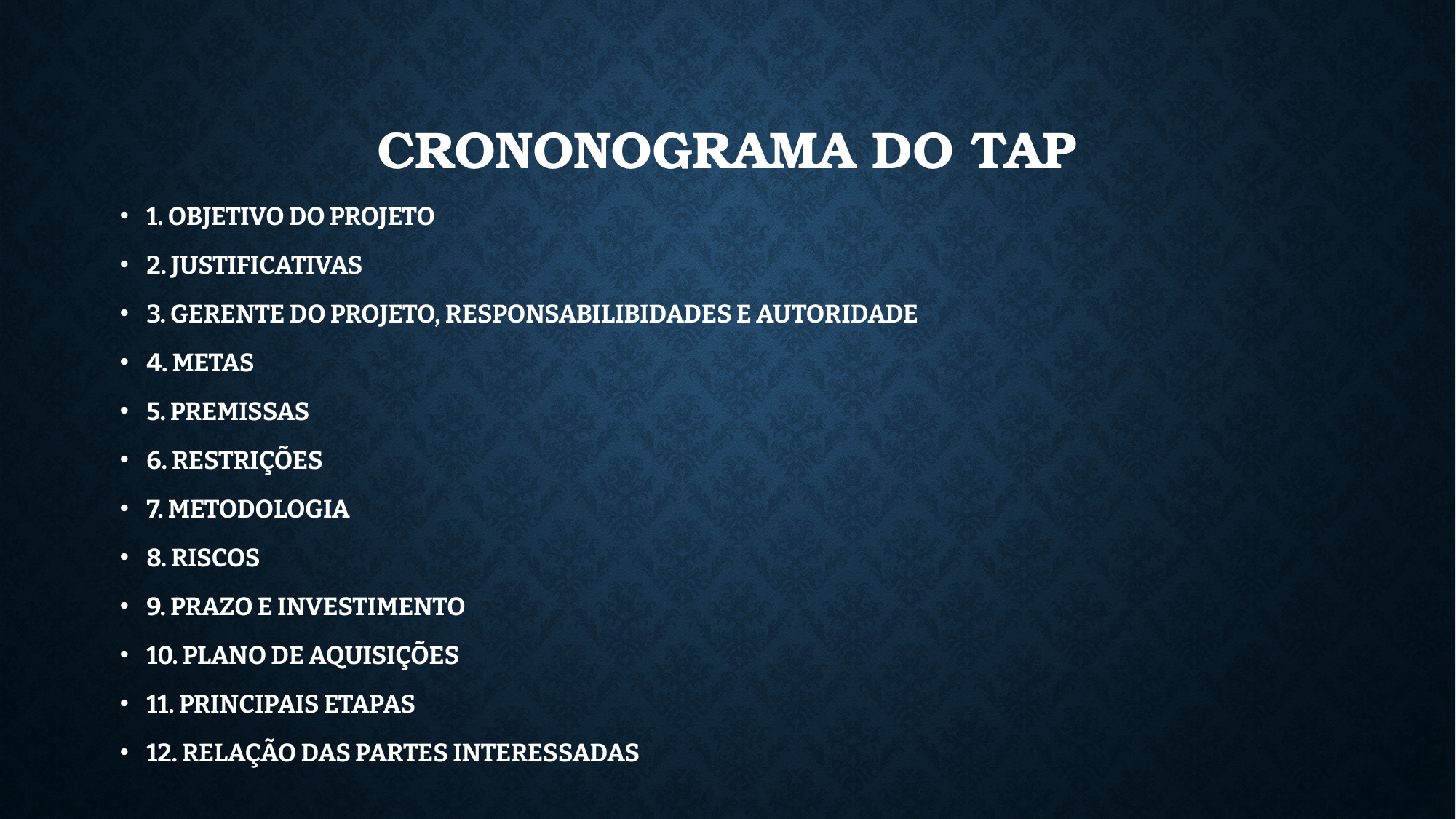

# CRONONOGRAMA DO TAP
1. OBJETIVO DO PROJETO
2. JUSTIFICATIVAS
3. GERENTE DO PROJETO, RESPONSABILIBIDADES E AUTORIDADE
4. METAS
5. PREMISSAS
6. RESTRIÇÕES
7. METODOLOGIA
8. RISCOS
9. PRAZO E INVESTIMENTO
10. PLANO DE AQUISIÇÕES
11. PRINCIPAIS ETAPAS
12. RELAÇÃO DAS PARTES INTERESSADAS